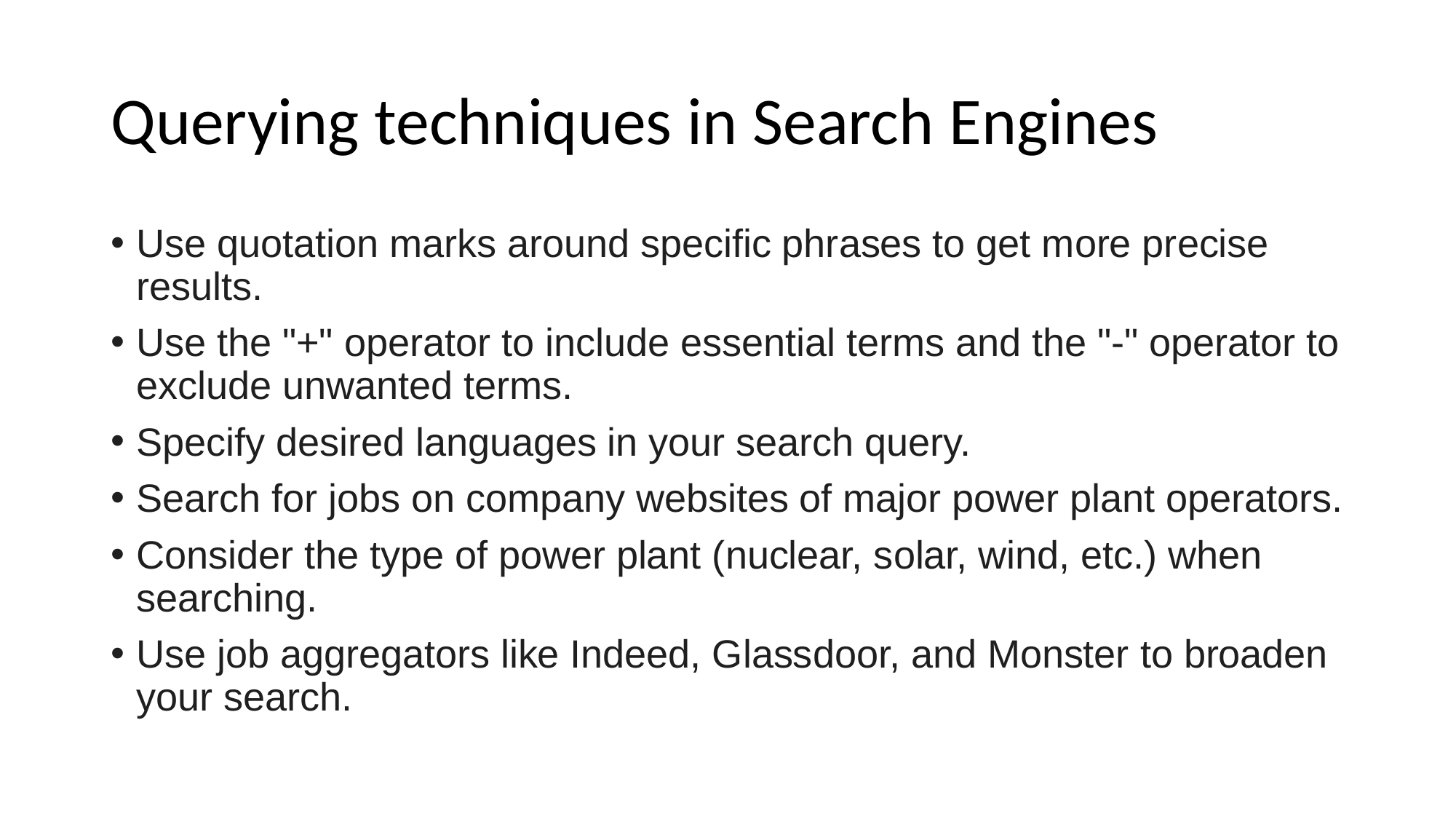

# Querying techniques in Search Engines
Use quotation marks around specific phrases to get more precise results.
Use the "+" operator to include essential terms and the "-" operator to exclude unwanted terms.
Specify desired languages in your search query.
Search for jobs on company websites of major power plant operators.
Consider the type of power plant (nuclear, solar, wind, etc.) when searching.
Use job aggregators like Indeed, Glassdoor, and Monster to broaden your search.